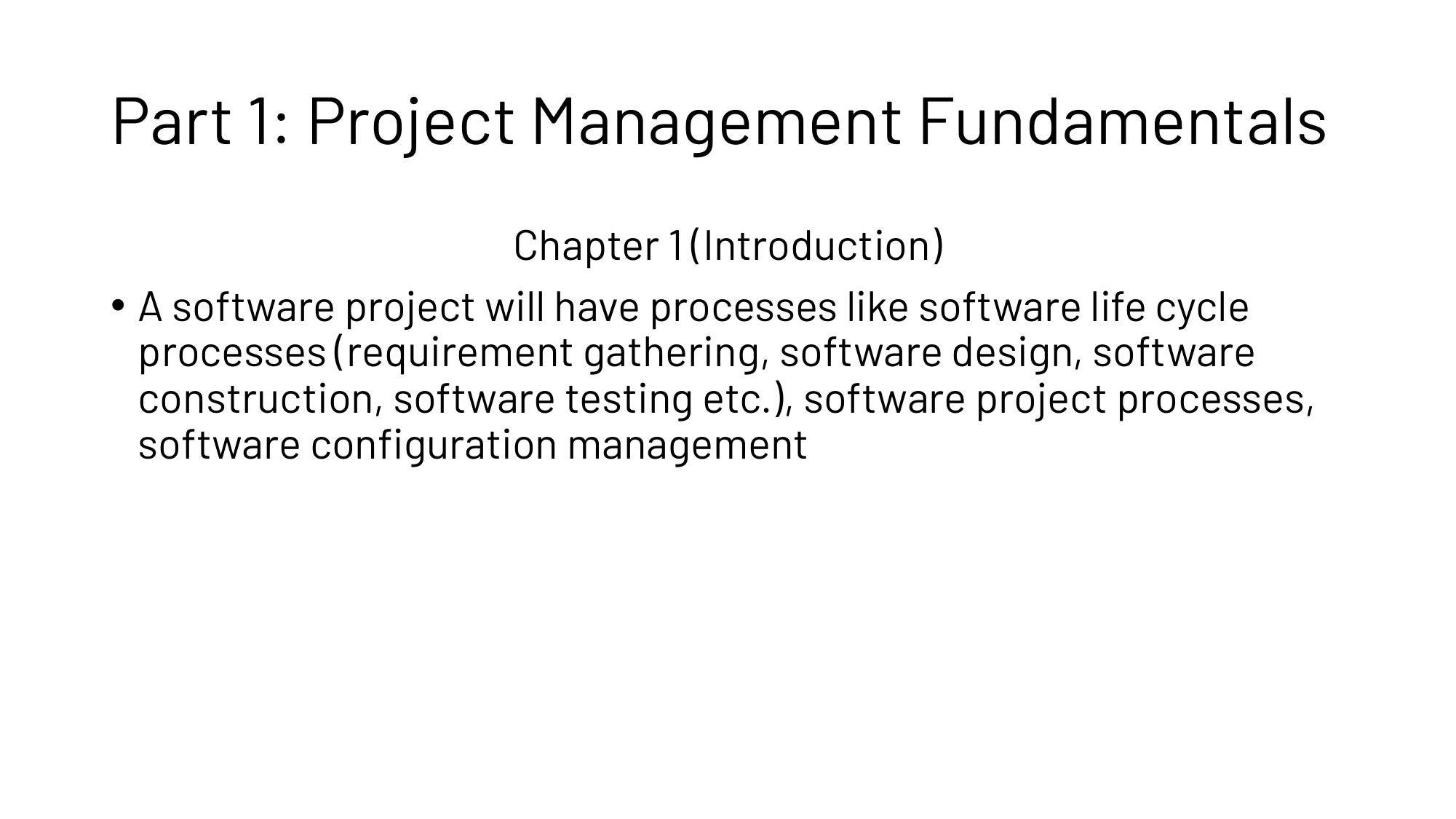

# Part 1: Project Management Fundamentals
Chapter 1 (Introduction)
A software project will have processes like software life cycle processes (requirement gathering, software design, software construction, software testing etc.), software project processes, software configuration management